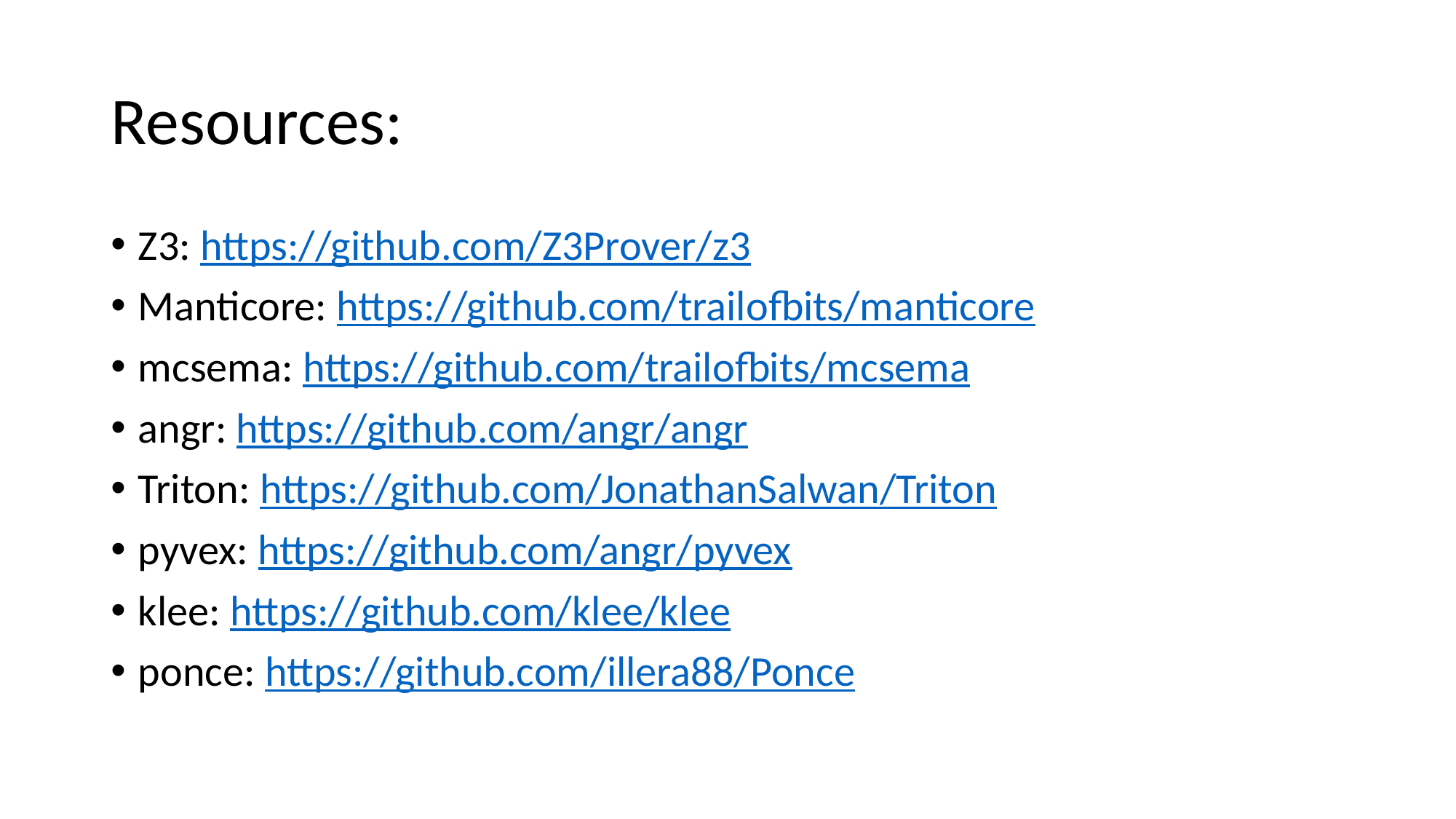

# Resources:
Z3: https://github.com/Z3Prover/z3
Manticore: https://github.com/trailofbits/manticore
mcsema: https://github.com/trailofbits/mcsema
angr: https://github.com/angr/angr
Triton: https://github.com/JonathanSalwan/Triton
pyvex: https://github.com/angr/pyvex
klee: https://github.com/klee/klee
ponce: https://github.com/illera88/Ponce